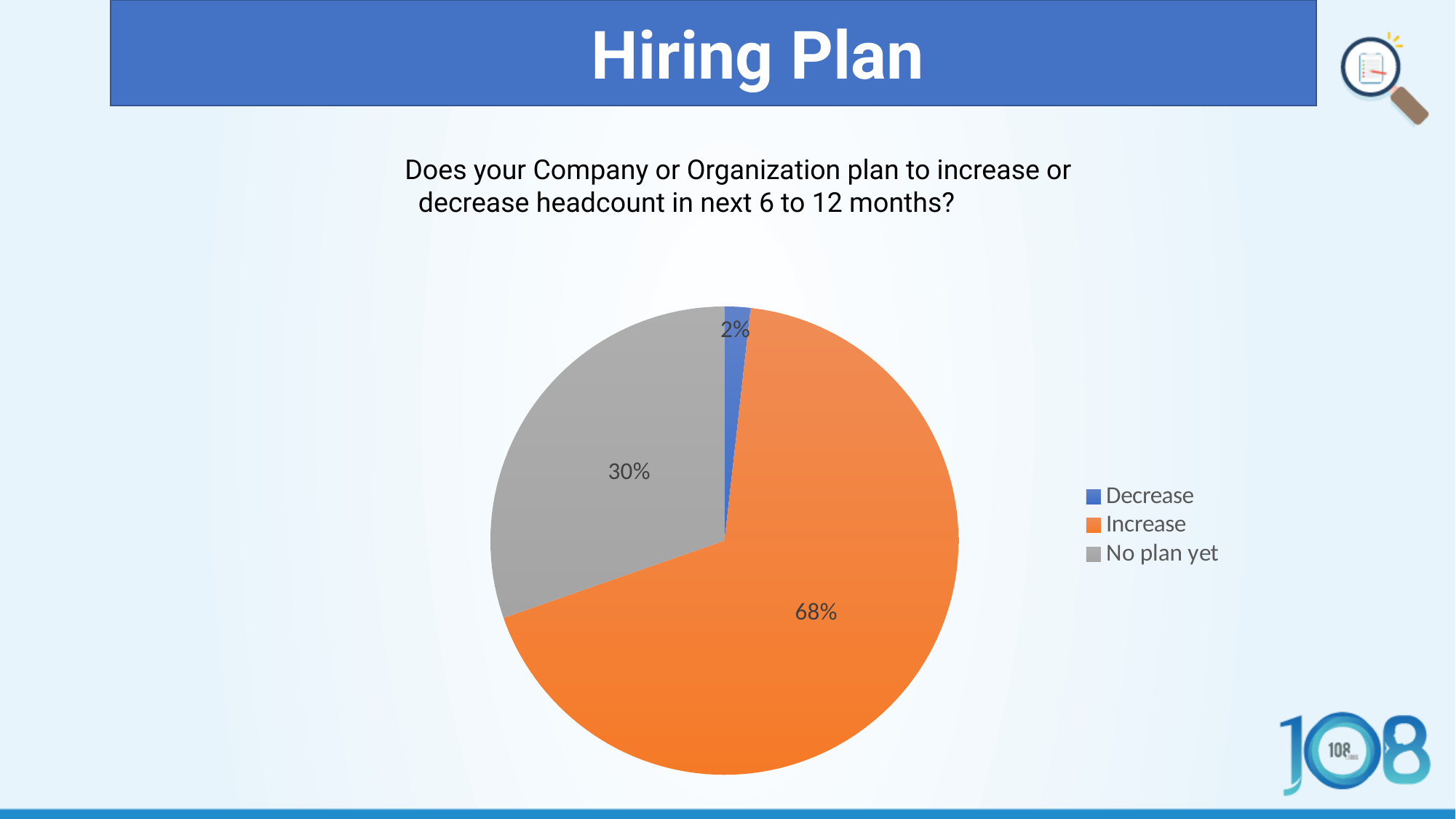

Hiring Plan
Does your Company or Organization plan to increase or        decrease headcount in next 6 to 12 months?

### Chart

| Category | Total |
|---|---|
| Decrease | 1.0 |
| Increase | 38.0 |
| No plan yet | 17.0 |
| (blank) | None |